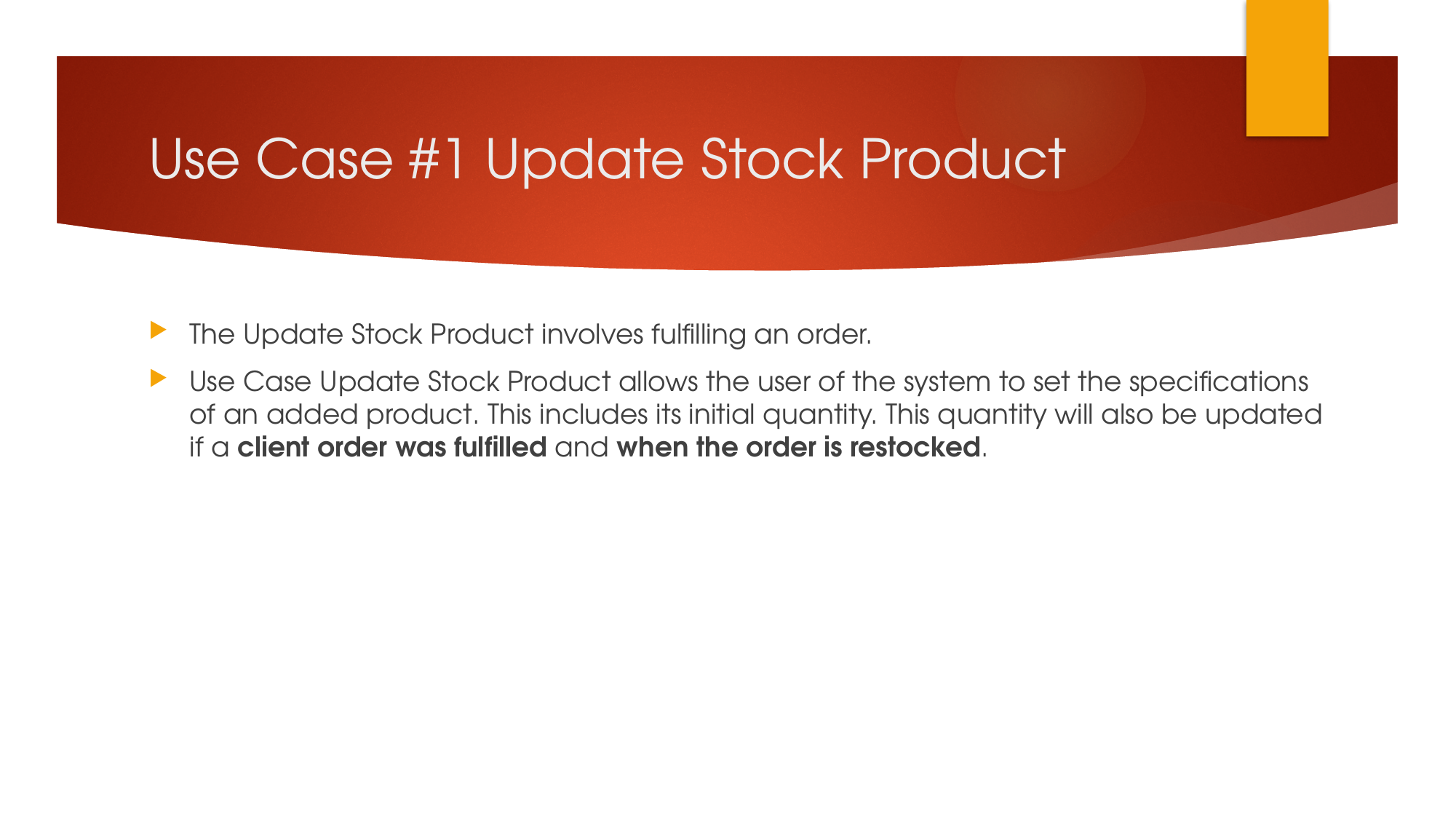

# Use Case #1 Update Stock Product
The Update Stock Product involves fulfilling an order.
Use Case Update Stock Product allows the user of the system to set the specifications of an added product. This includes its initial quantity. This quantity will also be updated if a client order was fulfilled and when the order is restocked.